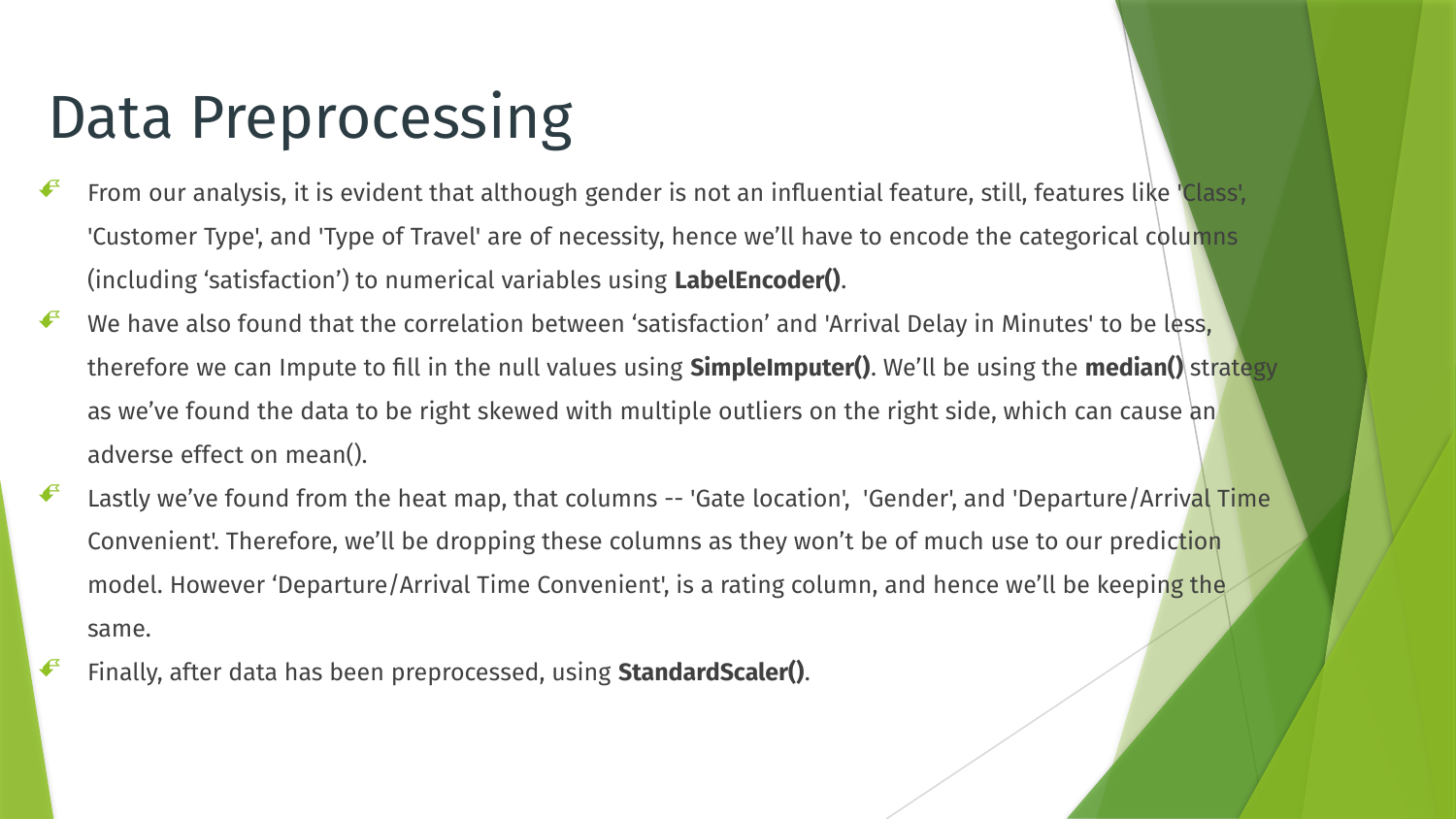

# Data Preprocessing
From our analysis, it is evident that although gender is not an influential feature, still, features like 'Class',  'Customer Type', and 'Type of Travel' are of necessity, hence we’ll have to encode the categorical columns (including ‘satisfaction’) to numerical variables using LabelEncoder().
We have also found that the correlation between ‘satisfaction’ and 'Arrival Delay in Minutes' to be less, therefore we can Impute to fill in the null values using SimpleImputer(). We’ll be using the median() strategy as we’ve found the data to be right skewed with multiple outliers on the right side, which can cause an adverse effect on mean().
Lastly we’ve found from the heat map, that columns -- 'Gate location',  'Gender', and 'Departure/Arrival Time Convenient'. Therefore, we’ll be dropping these columns as they won’t be of much use to our prediction model. However ‘Departure/Arrival Time Convenient', is a rating column, and hence we’ll be keeping the same.
Finally, after data has been preprocessed, using StandardScaler().